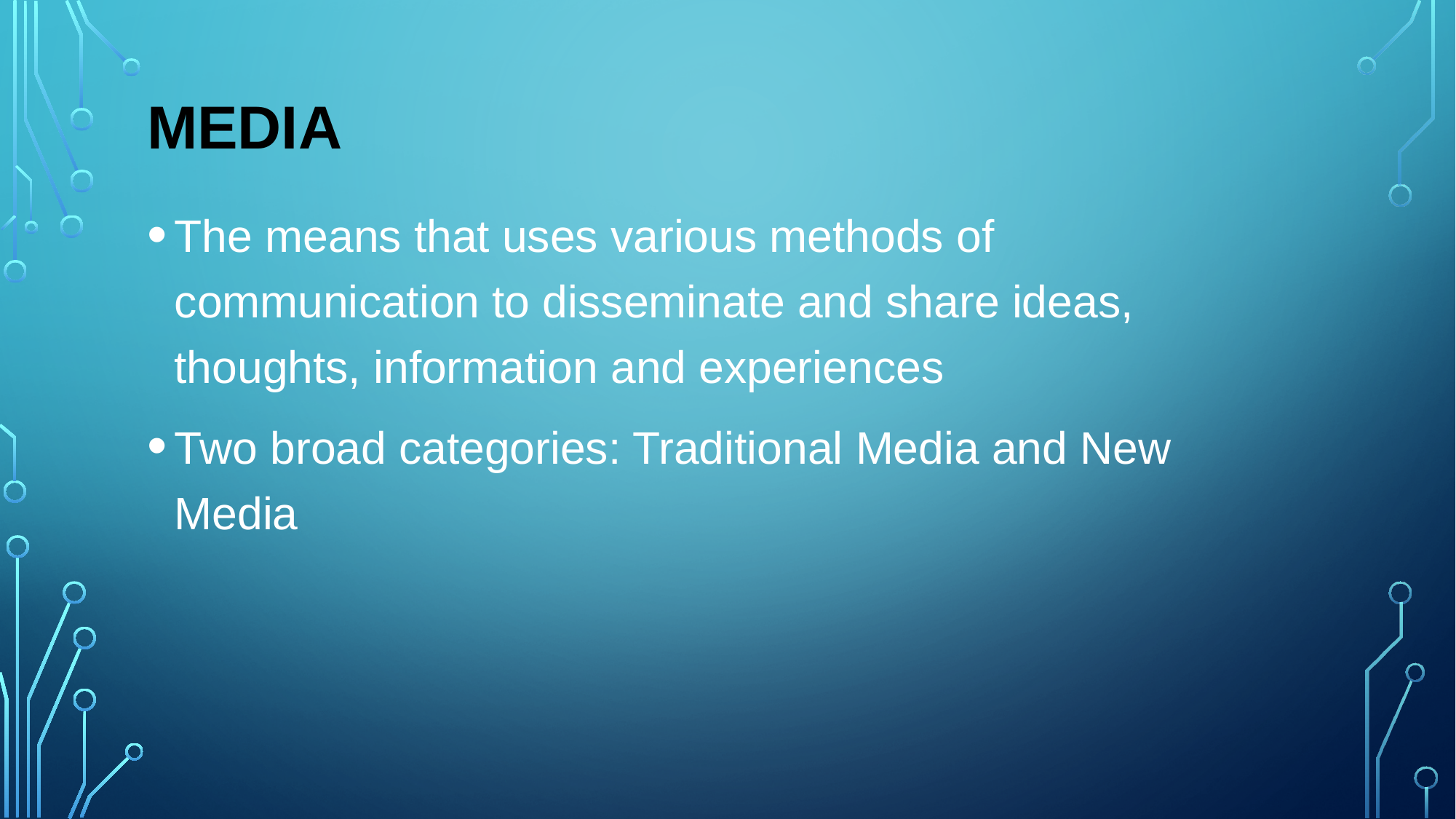

# media
The means that uses various methods of communication to disseminate and share ideas, thoughts, information and experiences
Two broad categories: Traditional Media and New Media